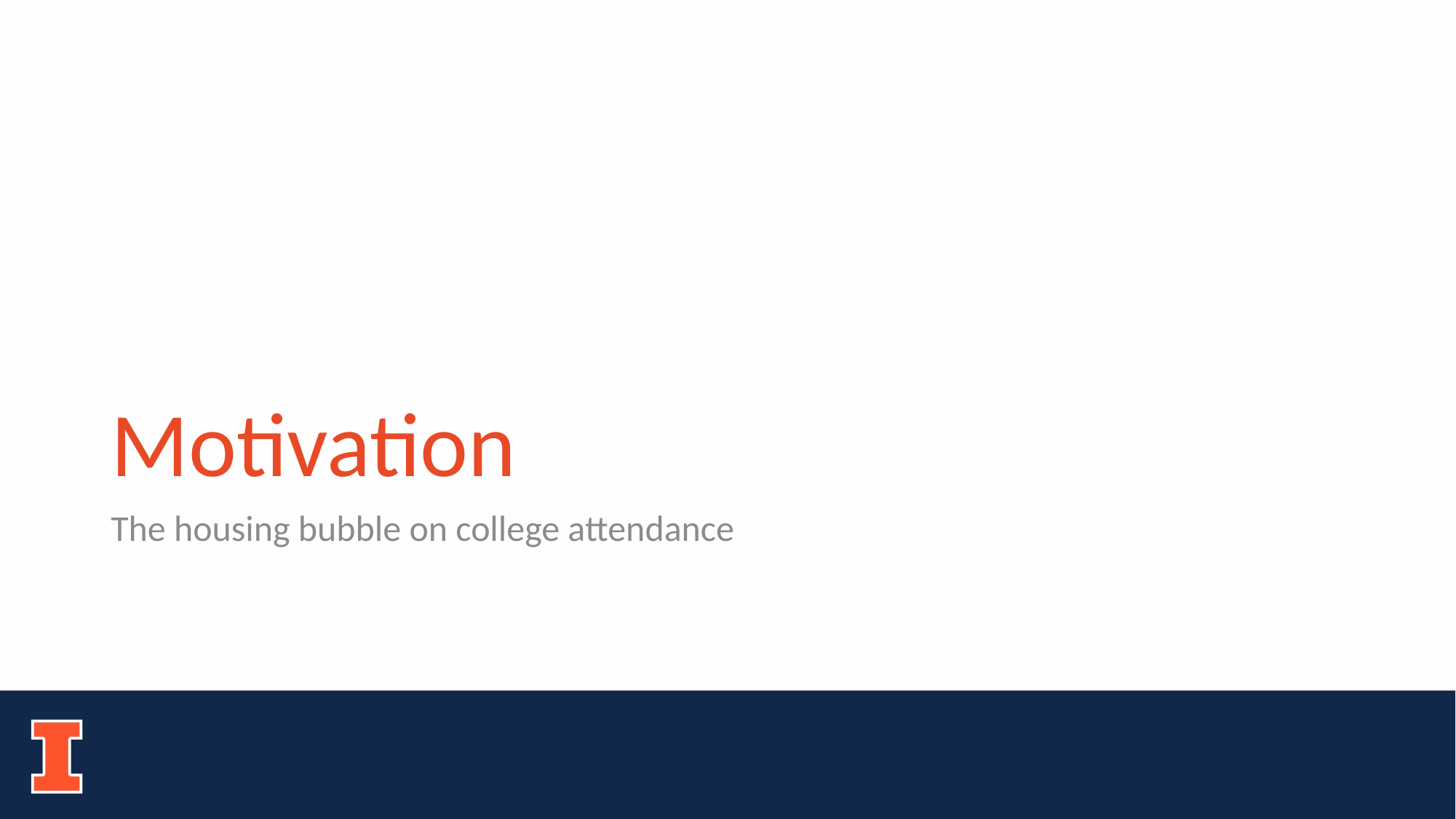

# Motivation
The housing bubble on college attendance